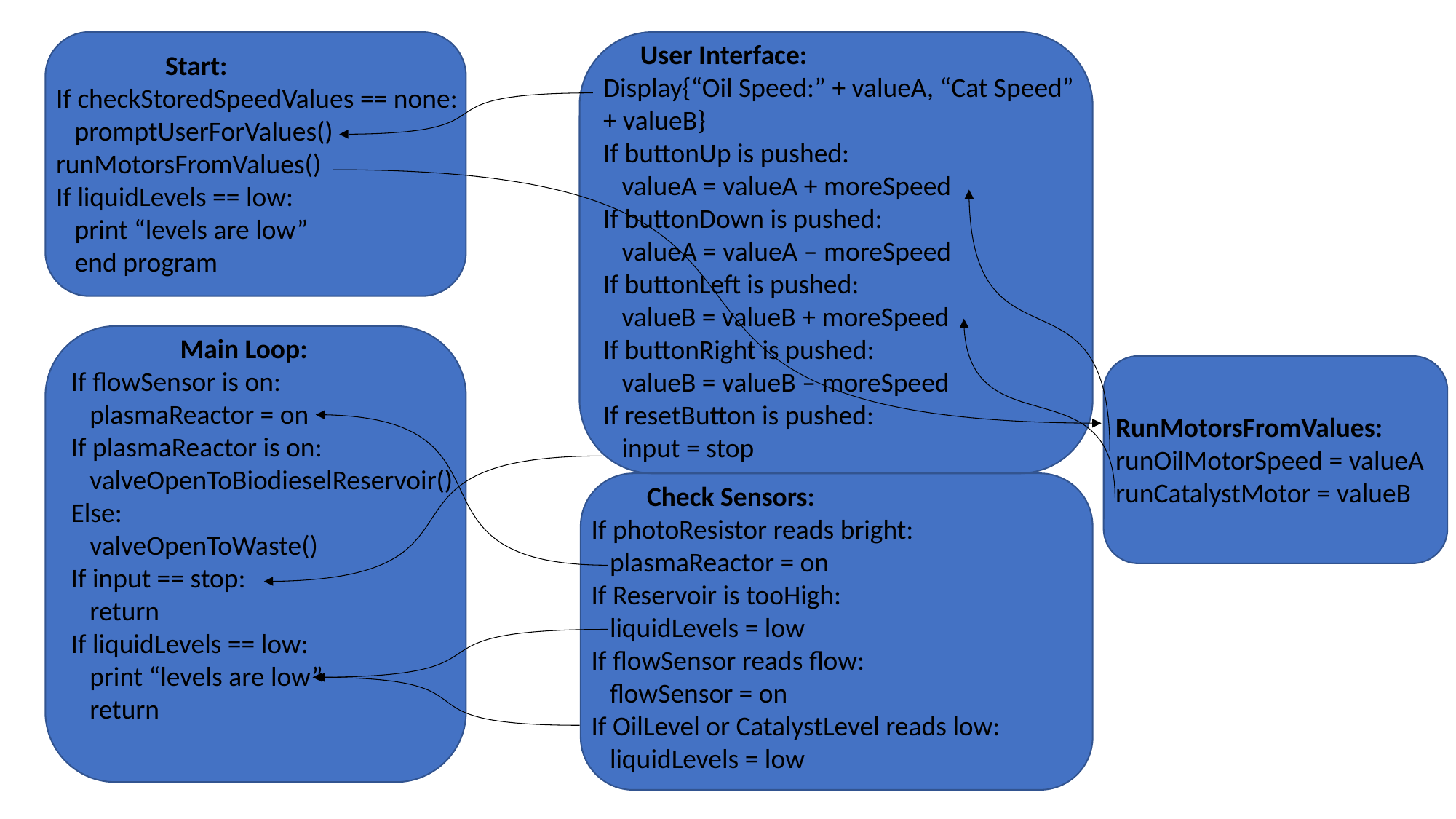

User Interface:
Display{“Oil Speed:” + valueA, “Cat Speed” + valueB}
If buttonUp is pushed:
   valueA = valueA + moreSpeed
If buttonDown is pushed:
   valueA = valueA – moreSpeed
If buttonLeft is pushed:
   valueB = valueB + moreSpeed
If buttonRight is pushed:
   valueB = valueB – moreSpeed
If resetButton is pushed:
   input = stop

	Start:
If checkStoredSpeedValues == none:
   promptUserForValues()
runMotorsFromValues()
If liquidLevels == low:
   print “levels are low”
   end program

	Main Loop:
If flowSensor is on:
   plasmaReactor = on
If plasmaReactor is on:
   valveOpenToBiodieselReservoir()
Else:
   valveOpenToWaste()
If input == stop:
   return
If liquidLevels == low:
   print “levels are low”
   return

RunMotorsFromValues:
runOilMotorSpeed = valueA
runCatalystMotor = valueB

         Check Sensors:
If photoResistor reads bright:
   plasmaReactor = on
If Reservoir is tooHigh:
   liquidLevels = low
If flowSensor reads flow:
   flowSensor = on
If OilLevel or CatalystLevel reads low:
   liquidLevels = low